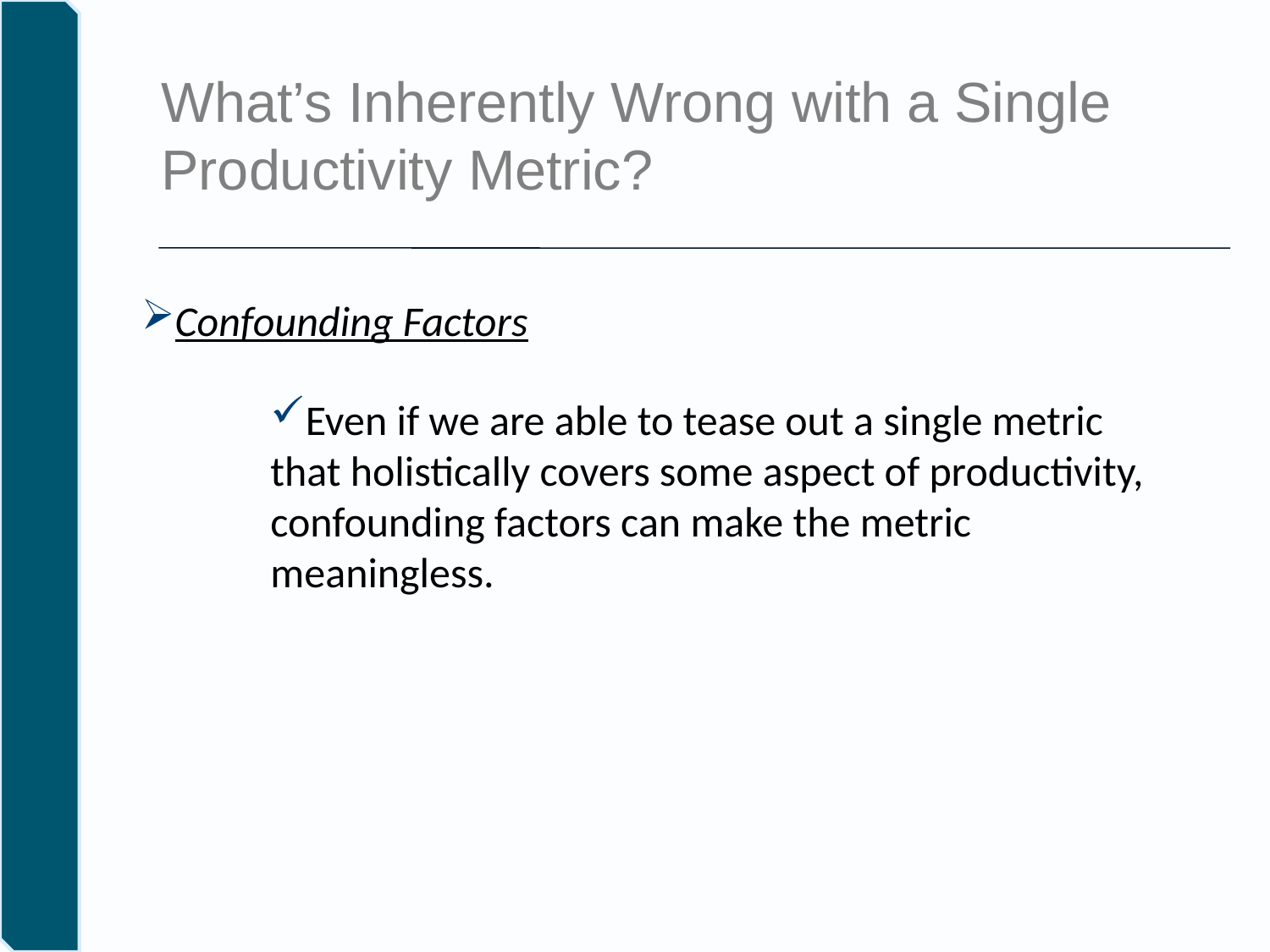

What’s Inherently Wrong with a Single Productivity Metric?

#
Confounding Factors

Even if we are able to tease out a single metric that holistically covers some aspect of productivity, confounding factors can make the metric meaningless.